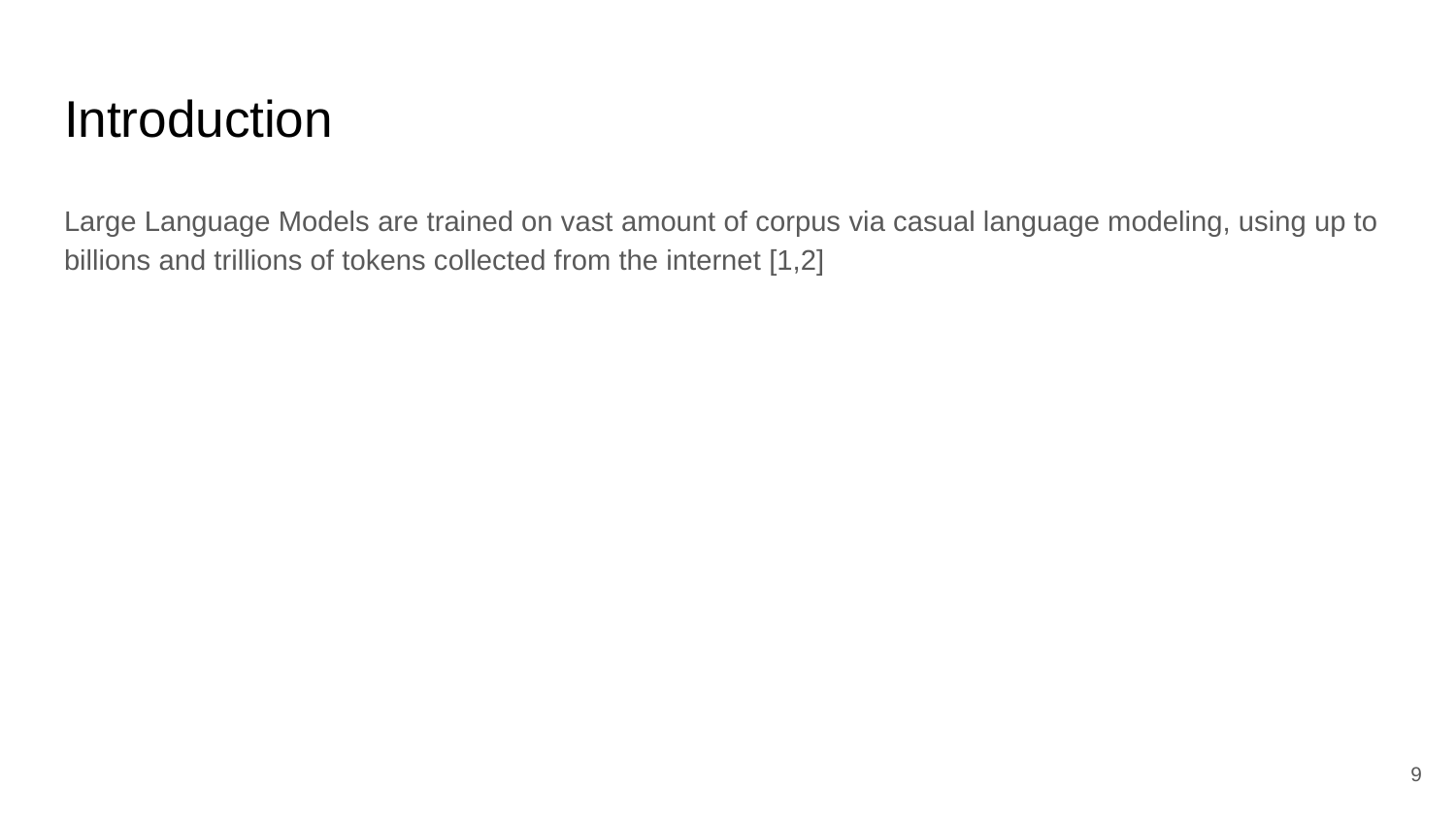

# Introduction
Large Language Models are trained on vast amount of corpus via casual language modeling, using up to billions and trillions of tokens collected from the internet [1,2]

9